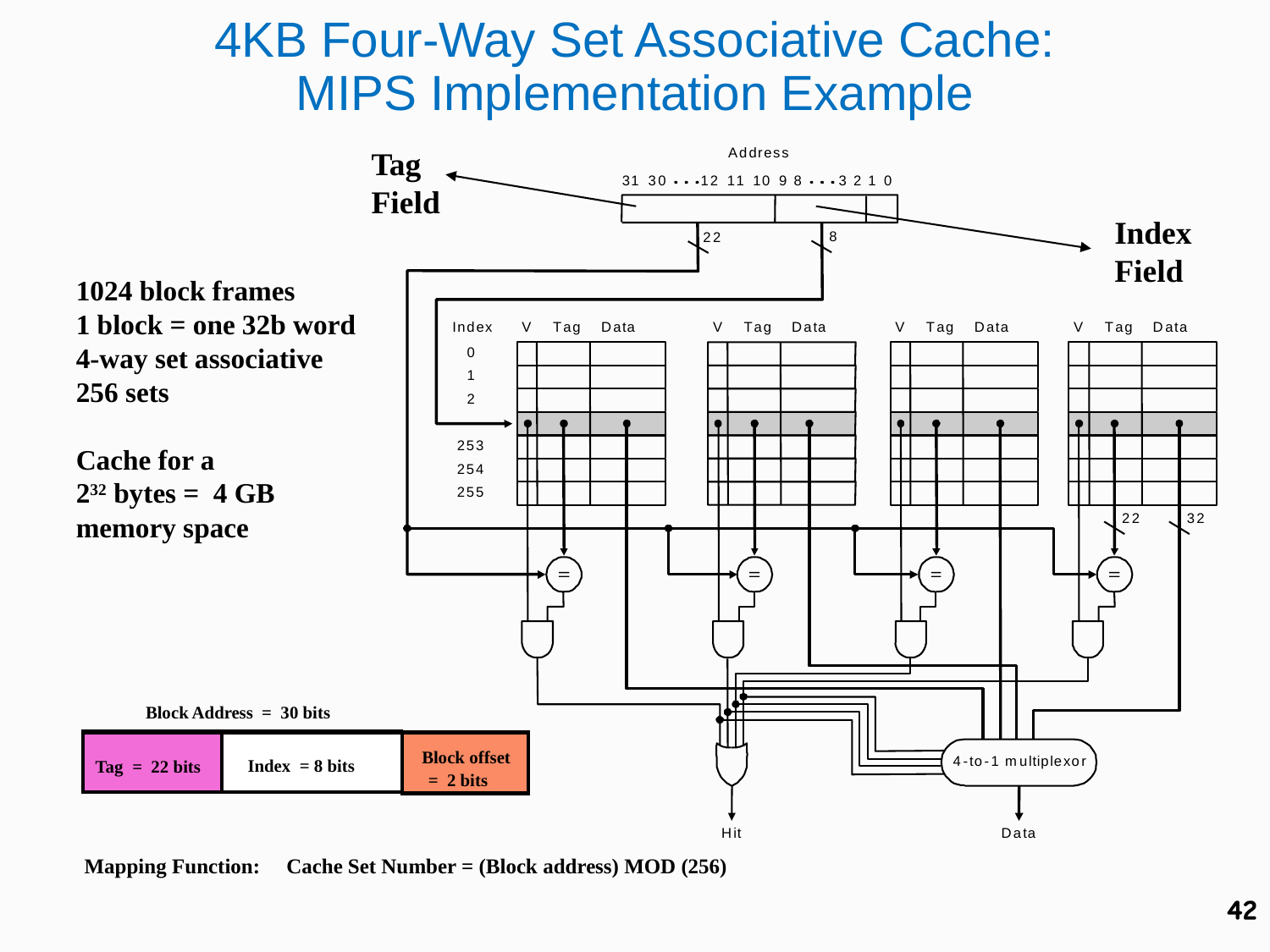

4KB Four-Way Set Associative Cache:
MIPS Implementation Example
Tag
Field
A
d
d
r
e
s
s

8
2
2

I
n
d
e
x
V
T
a
g
D
a
t
a
V
T
a
g
D
a
t
a
V
T
a
g
D
a
t
a
V
T
a
g
D
a
t
a

0

1

2

2
5
3

2
5
4

2
5
5
2
2
3
2

4
-
t
o
-
1

m
u
l
t
i
p
l
e
x
o
r

3
1
3
0
1
2
1
1
1
0
9
8
3
2
1
0

H
i
t
D
a
t
a

Index
Field

1024 block frames
1 block = one 32b word
4-way set associative
256 sets

Cache for a
232 bytes =  4 GB
memory space

Block Address  =  30 bits

 Block offset
   =  2 bits
Index  = 8 bits
Tag  =  22 bits
Mapping Function:     Cache Set Number = (Block address) MOD (256)
42